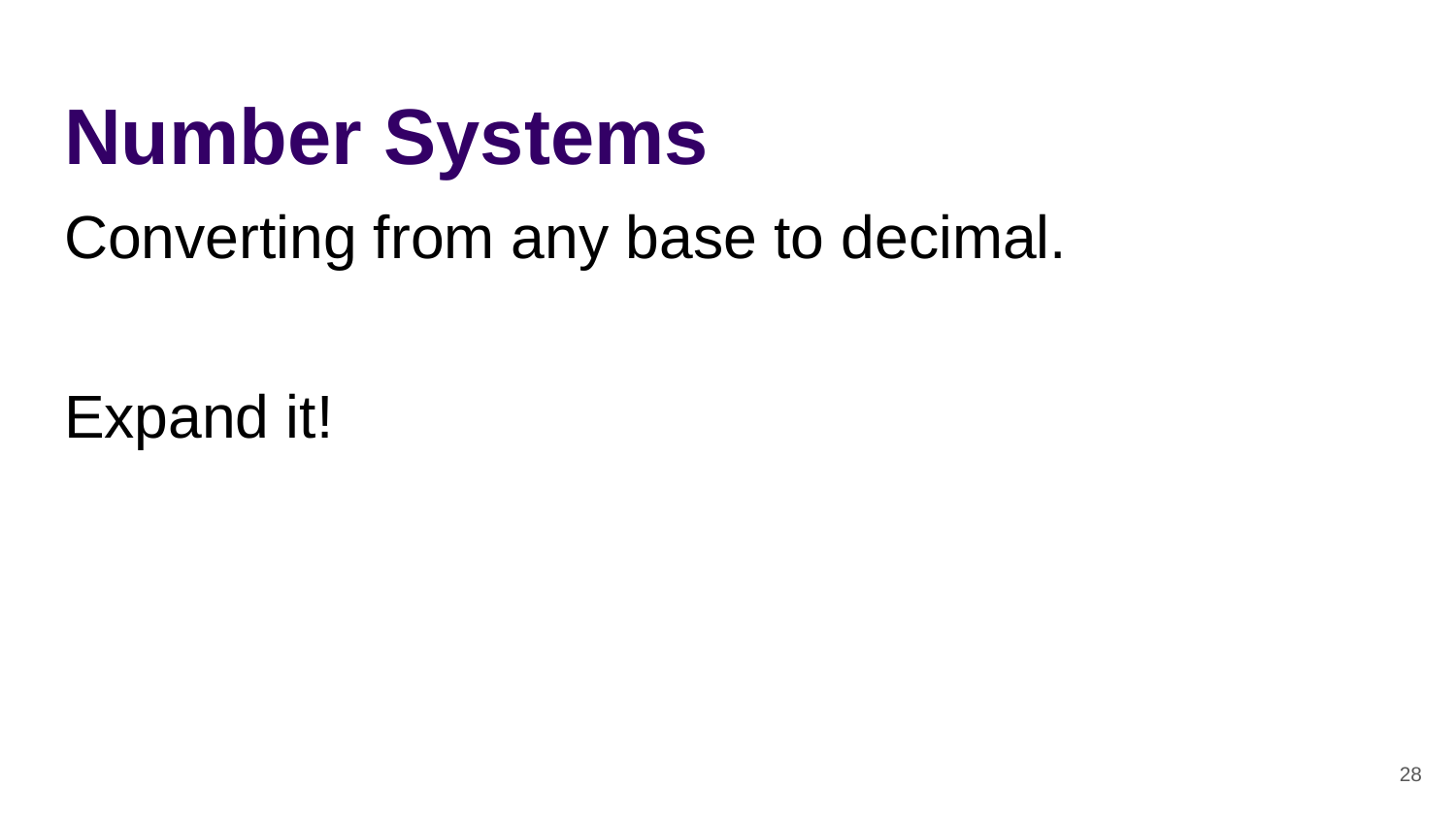

# Number Systems
Converting from any base to decimal.

Expand it!
28